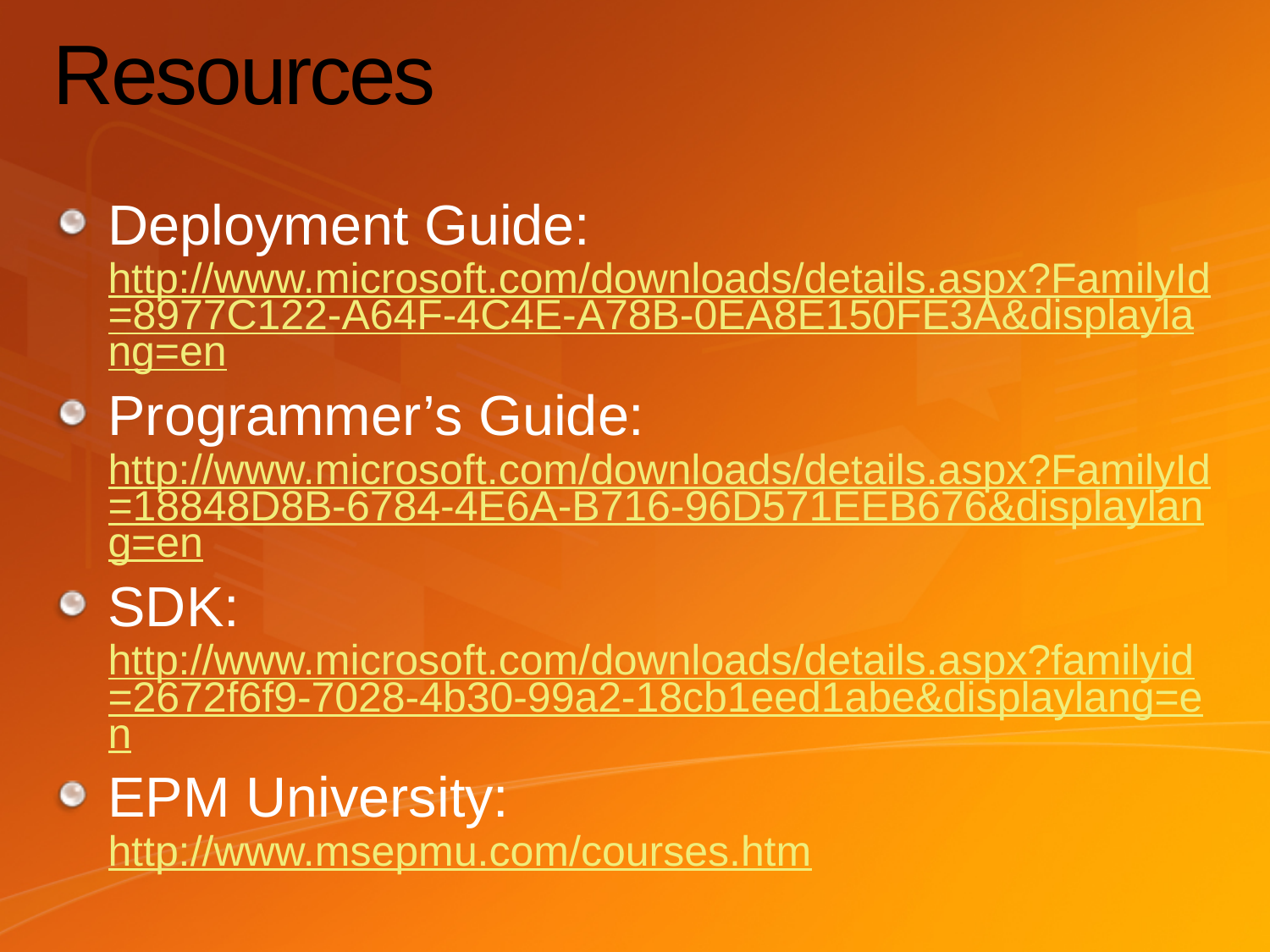

# Resources
Deployment Guide: http://www.microsoft.com/downloads/details.aspx?FamilyId=8977C122-A64F-4C4E-A78B-0EA8E150FE3A&displaylang=en
Programmer’s Guide: http://www.microsoft.com/downloads/details.aspx?FamilyId=18848D8B-6784-4E6A-B716-96D571EEB676&displaylang=en
SDK: http://www.microsoft.com/downloads/details.aspx?familyid=2672f6f9-7028-4b30-99a2-18cb1eed1abe&displaylang=en
EPM University: http://www.msepmu.com/courses.htm